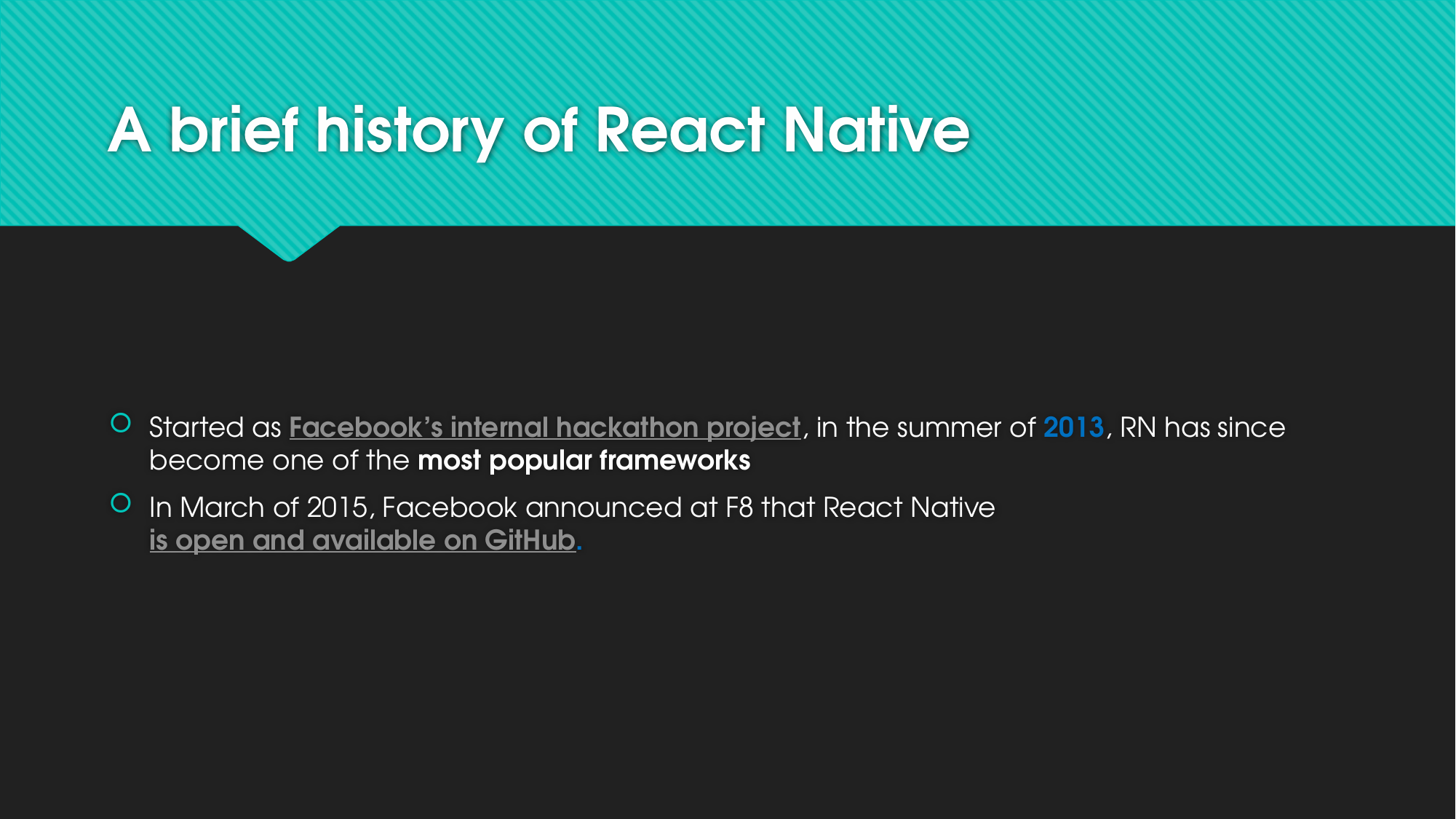

# A brief history of React Native
Started as Facebook’s internal hackathon project, in the summer of 2013, RN has since become one of the most popular frameworks
In March of 2015, Facebook announced at F8 that React Native is open and available on GitHub.